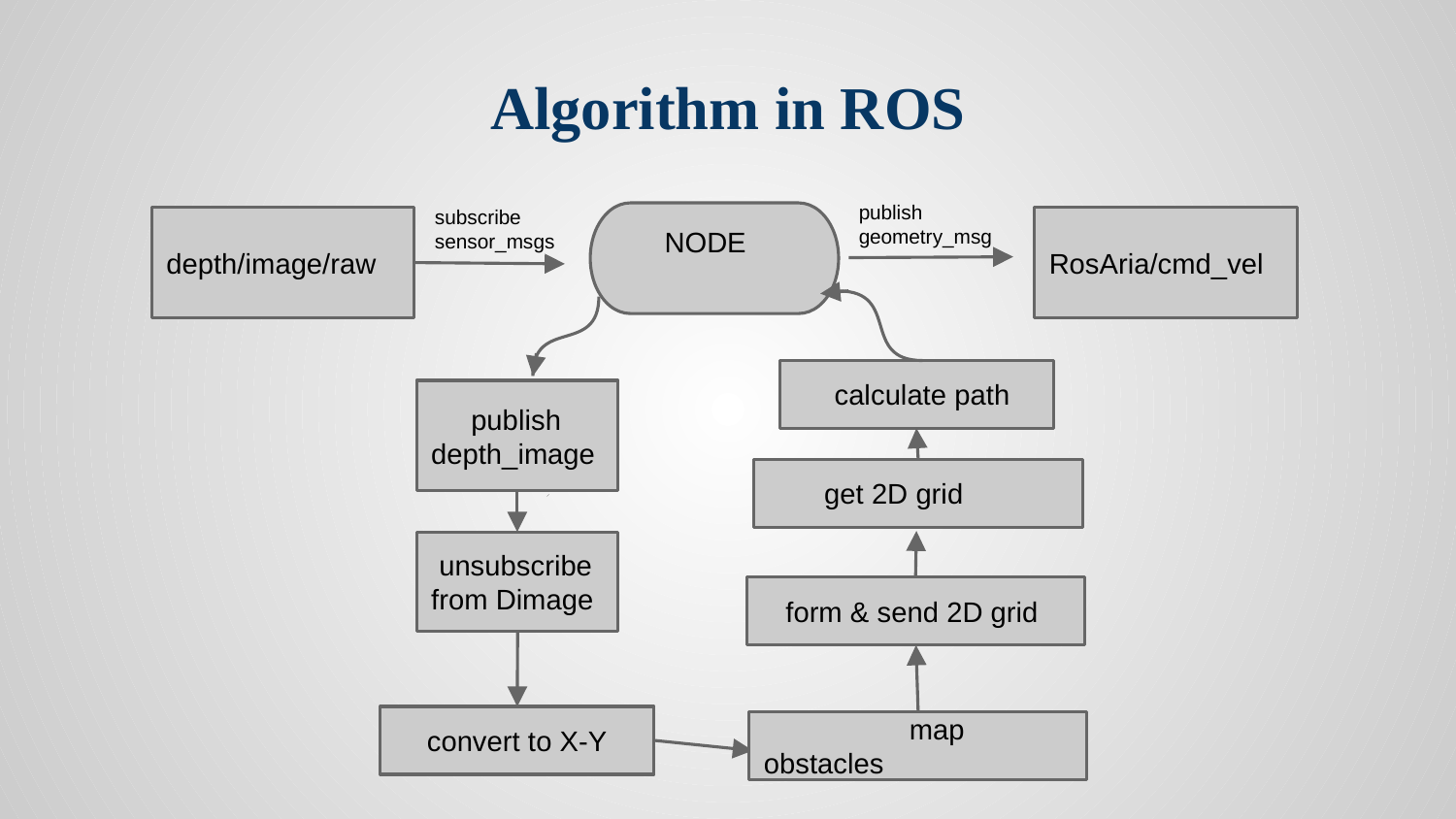

# Algorithm in ROS
publish geometry_msg
subscribe
sensor_msgs
      NODE

depth/image/raw
RosAria/cmd_vel
     calculate path
     publish
depth_image
       get 2D grid
 unsubscribe
from Dimage
   form & send 2D grid
    convert to X-Y
   	map obstacles